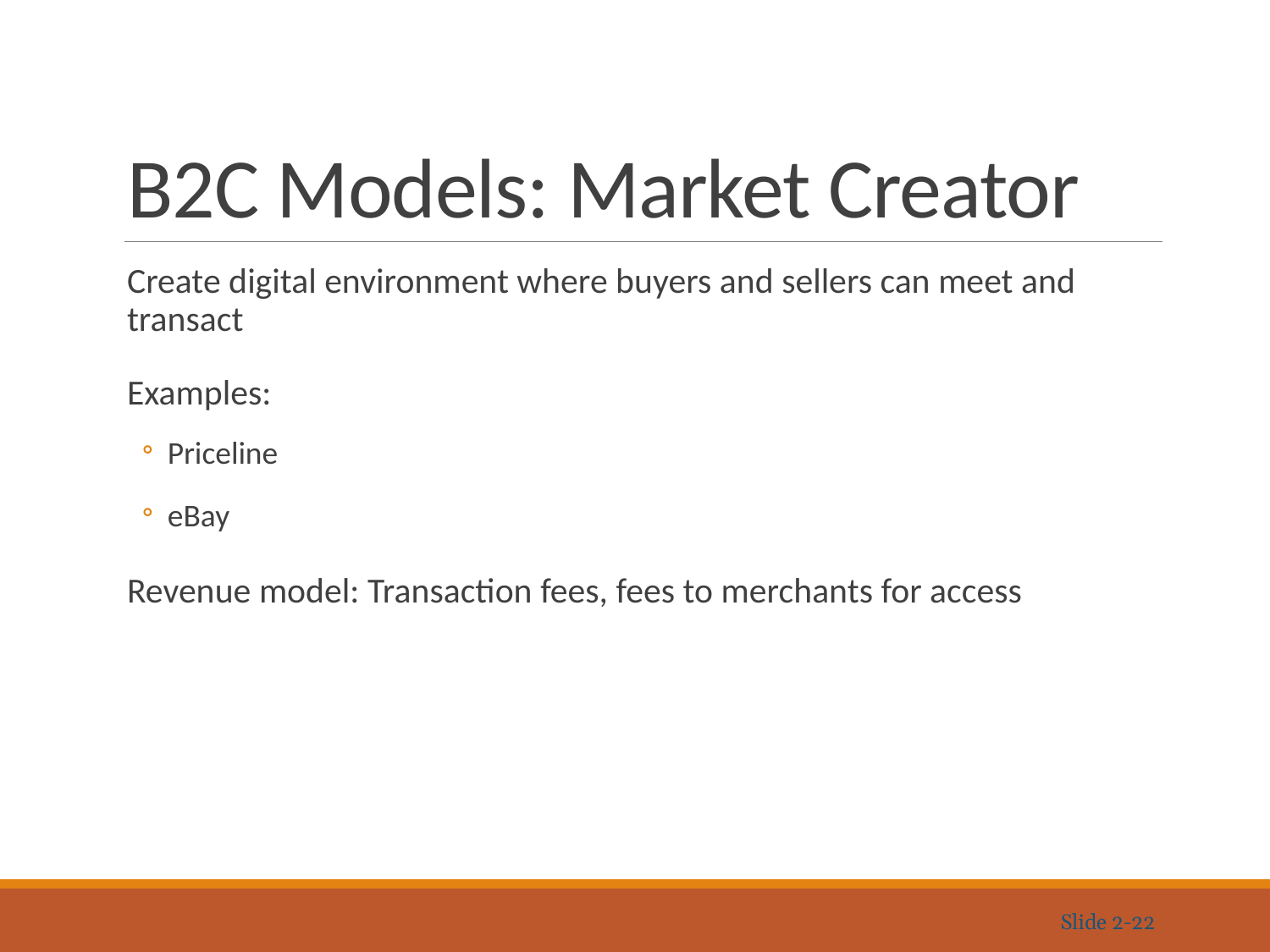

# B2C Models: Market Creator
Create digital environment where buyers and sellers can meet and transact
Examples:
Priceline
eBay
Revenue model: Transaction fees, fees to merchants for access
Slide 2-22